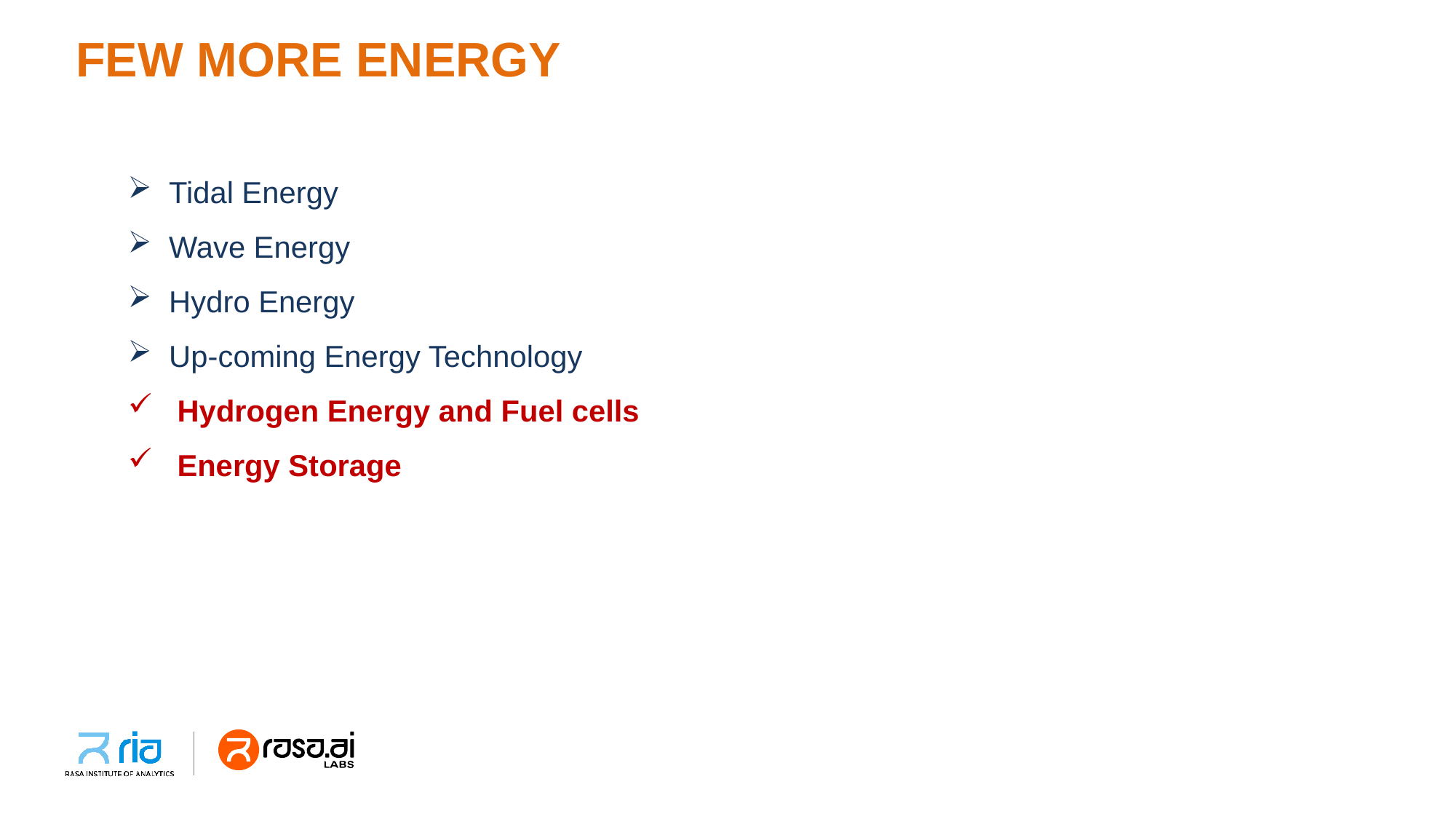

FEW MORE ENERGY
Tidal Energy
Wave Energy
Hydro Energy
Up-coming Energy Technology
 Hydrogen Energy and Fuel cells
 Energy Storage